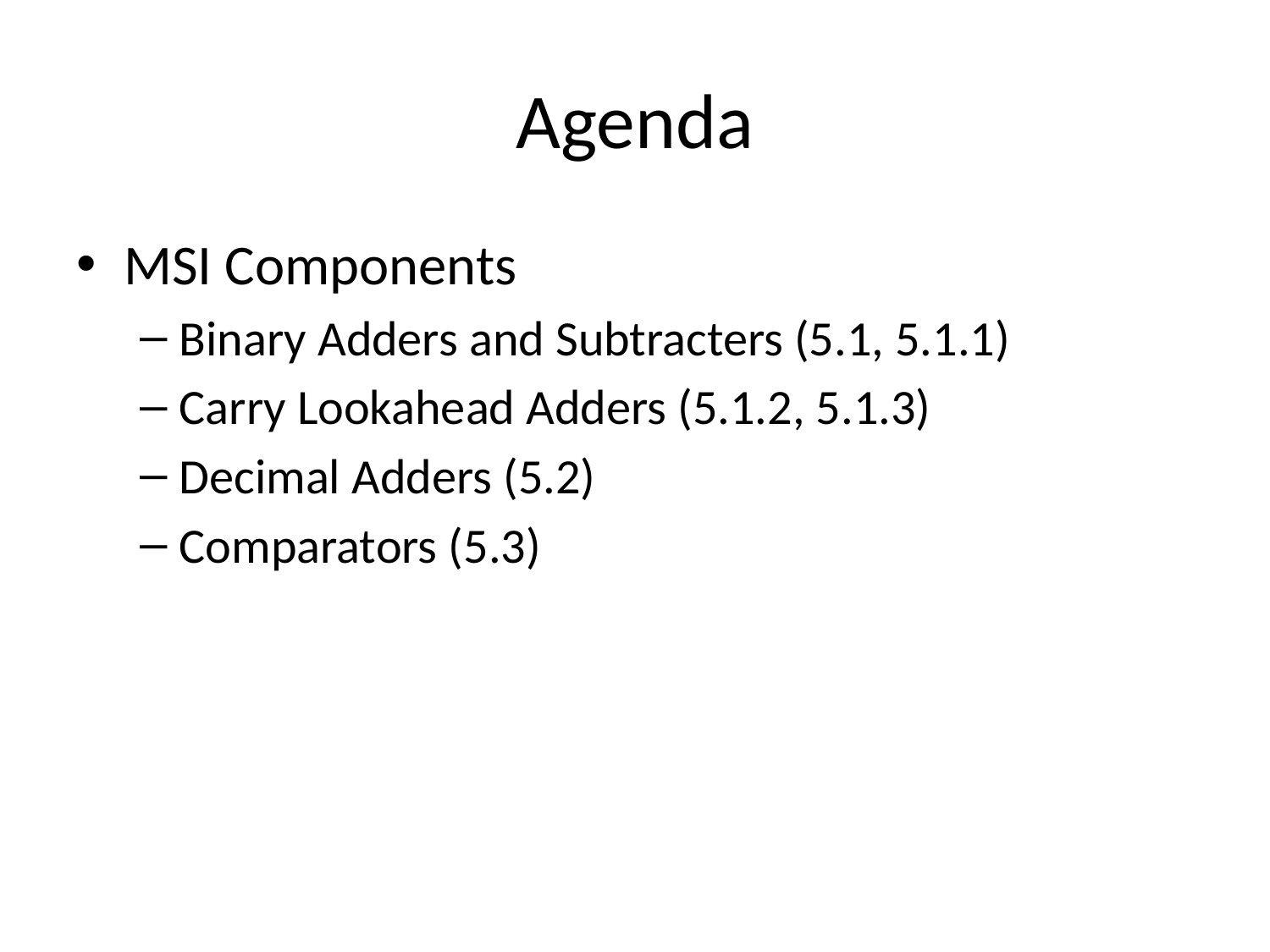

# Agenda
MSI Components
Binary Adders and Subtracters (5.1, 5.1.1)
Carry Lookahead Adders (5.1.2, 5.1.3)
Decimal Adders (5.2)
Comparators (5.3)